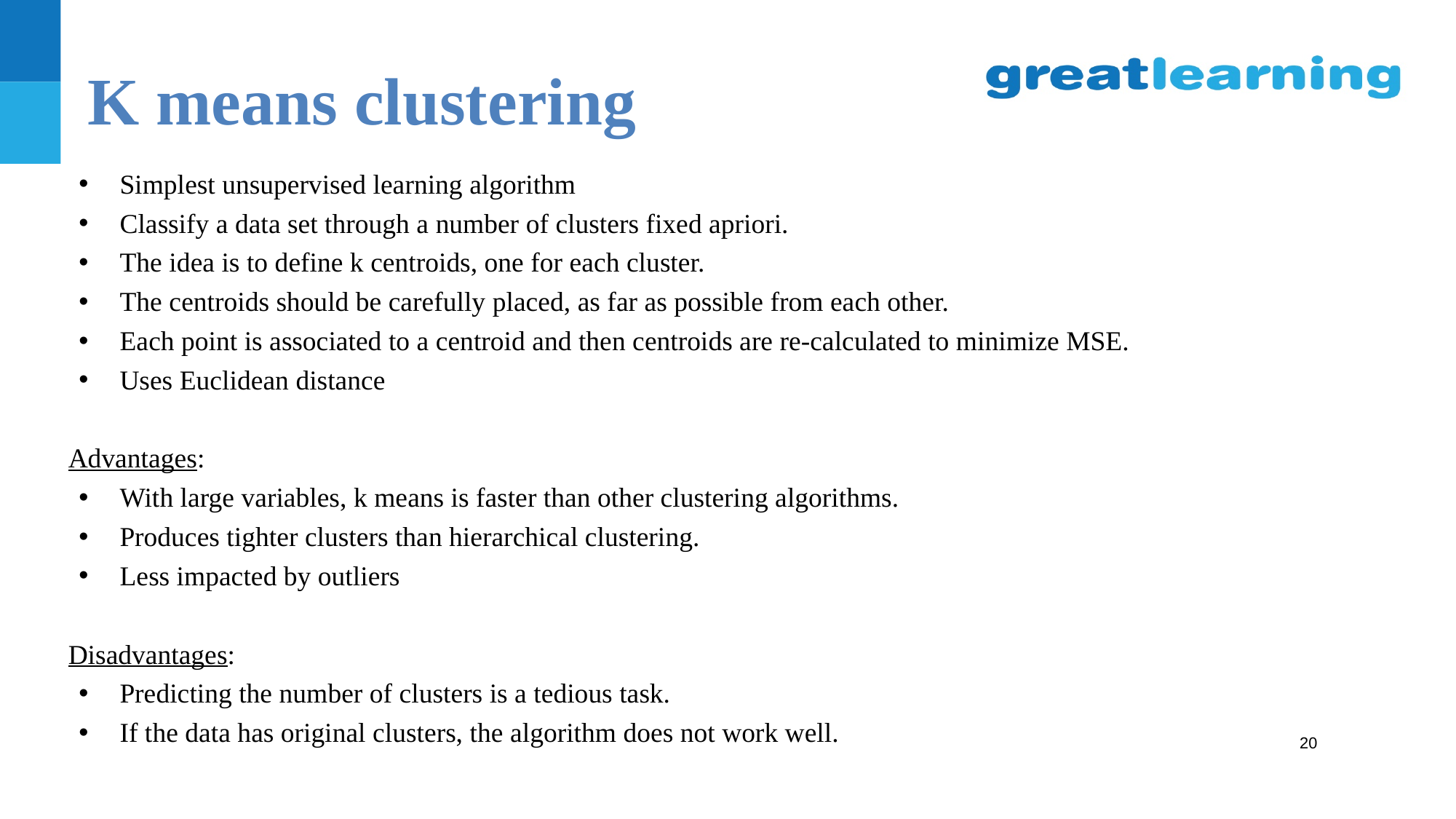

# K means clustering
Simplest unsupervised learning algorithm
Classify a data set through a number of clusters fixed apriori.
The idea is to define k centroids, one for each cluster.
The centroids should be carefully placed, as far as possible from each other.
Each point is associated to a centroid and then centroids are re-calculated to minimize MSE.
Uses Euclidean distance

Advantages:
With large variables, k means is faster than other clustering algorithms.
Produces tighter clusters than hierarchical clustering.
Less impacted by outliers

Disadvantages:
Predicting the number of clusters is a tedious task.
If the data has original clusters, the algorithm does not work well.
20